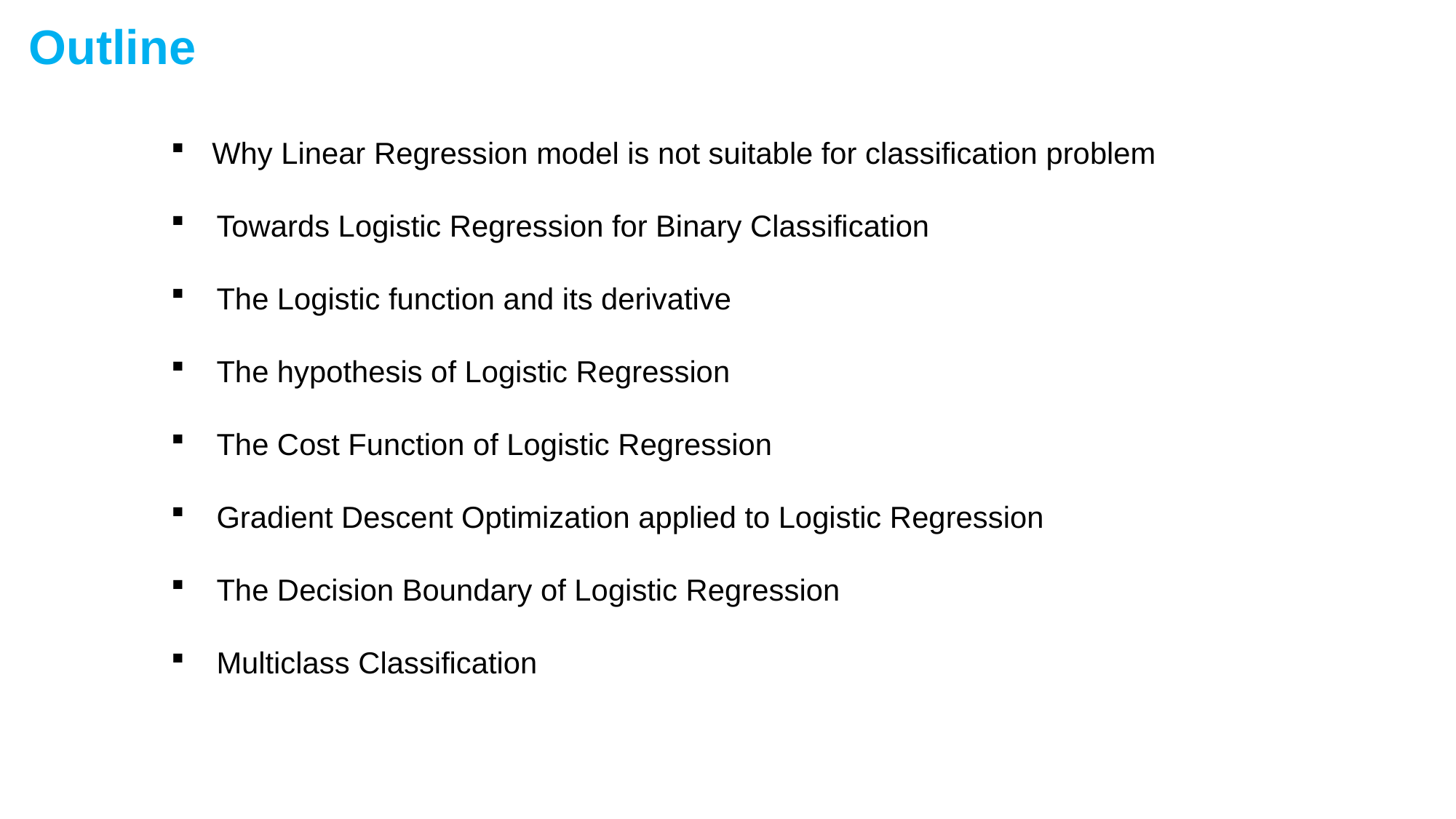

Outline
Why Linear Regression model is not suitable for classification problem

Towards Logistic Regression for Binary Classification

The Logistic function and its derivative

The hypothesis of Logistic Regression

The Cost Function of Logistic Regression

Gradient Descent Optimization applied to Logistic Regression

The Decision Boundary of Logistic Regression

Multiclass Classification